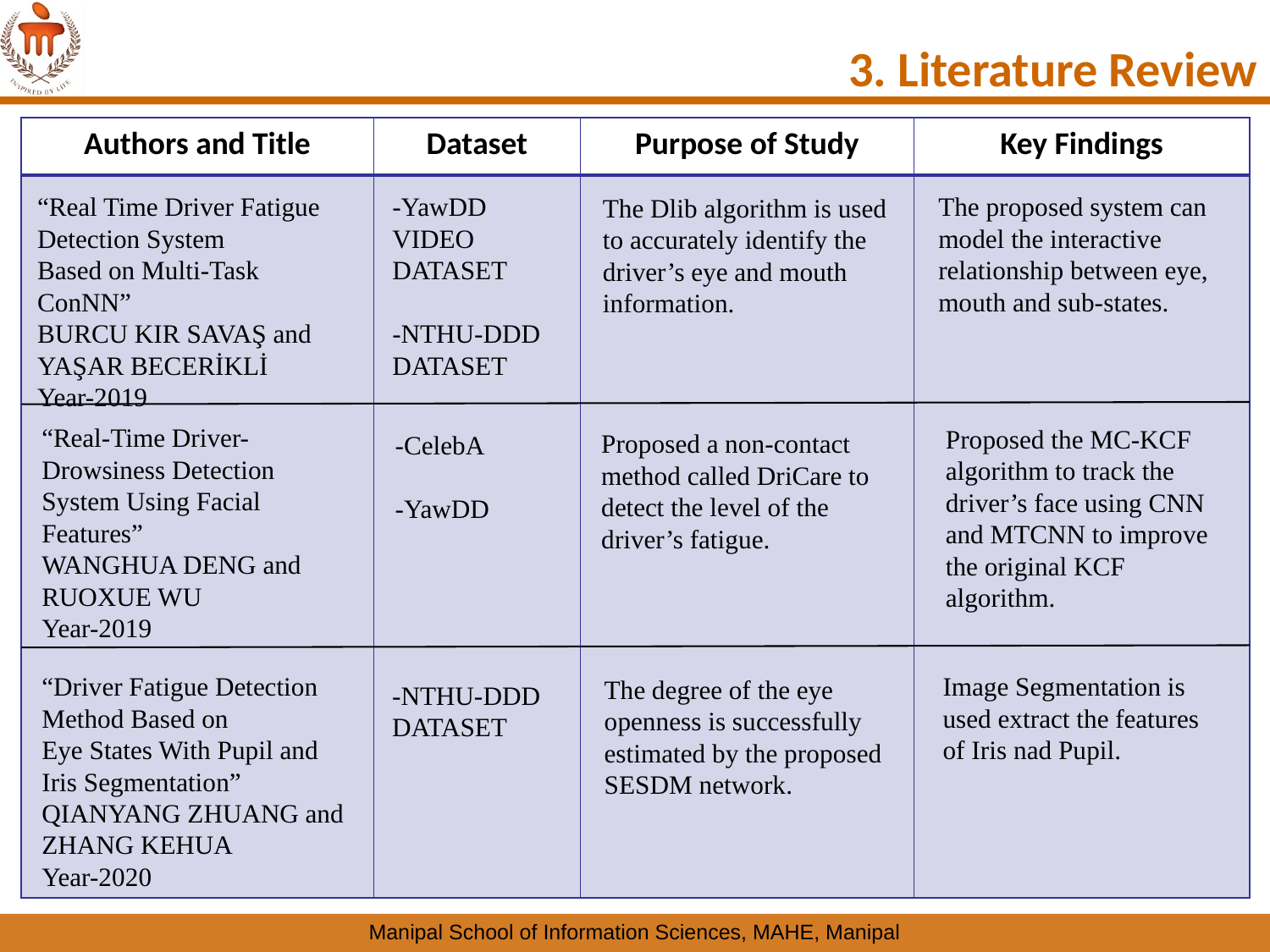

# 3. Literature Review
| Authors and Title | Dataset | Purpose of Study | Key Findings |
| --- | --- | --- | --- |
|  |  |  |  |
“Real Time Driver Fatigue Detection System
Based on Multi-Task ConNN”
BURCU KIR SAVAŞ and YAŞAR BECERİKLİ
Year-2019
-YawDD      VIDEO DATASET

-NTHU-DDD DATASET
The proposed system can model the interactive
relationship between eye, mouth and sub-states.
The Dlib algorithm is used to accurately identify the driver’s eye and mouth information.
“Real-Time Driver-Drowsiness Detection System Using Facial Features”
WANGHUA DENG and RUOXUE WU
Year-2019
Proposed the MC-KCF
algorithm to track the driver’s face using CNN and MTCNN to improve the original KCF algorithm.
Proposed a non-contact method called DriCare to detect the level of the driver’s fatigue.
-CelebA

-YawDD
“Driver Fatigue Detection Method Based on
Eye States With Pupil and Iris Segmentation”
QIANYANG ZHUANG and ZHANG KEHUA
Year-2020
Image Segmentation is used extract the features of Iris nad Pupil.
The degree of the eye openness is successfully estimated by the proposed
SESDM network.
-NTHU-DDD  DATASET
5